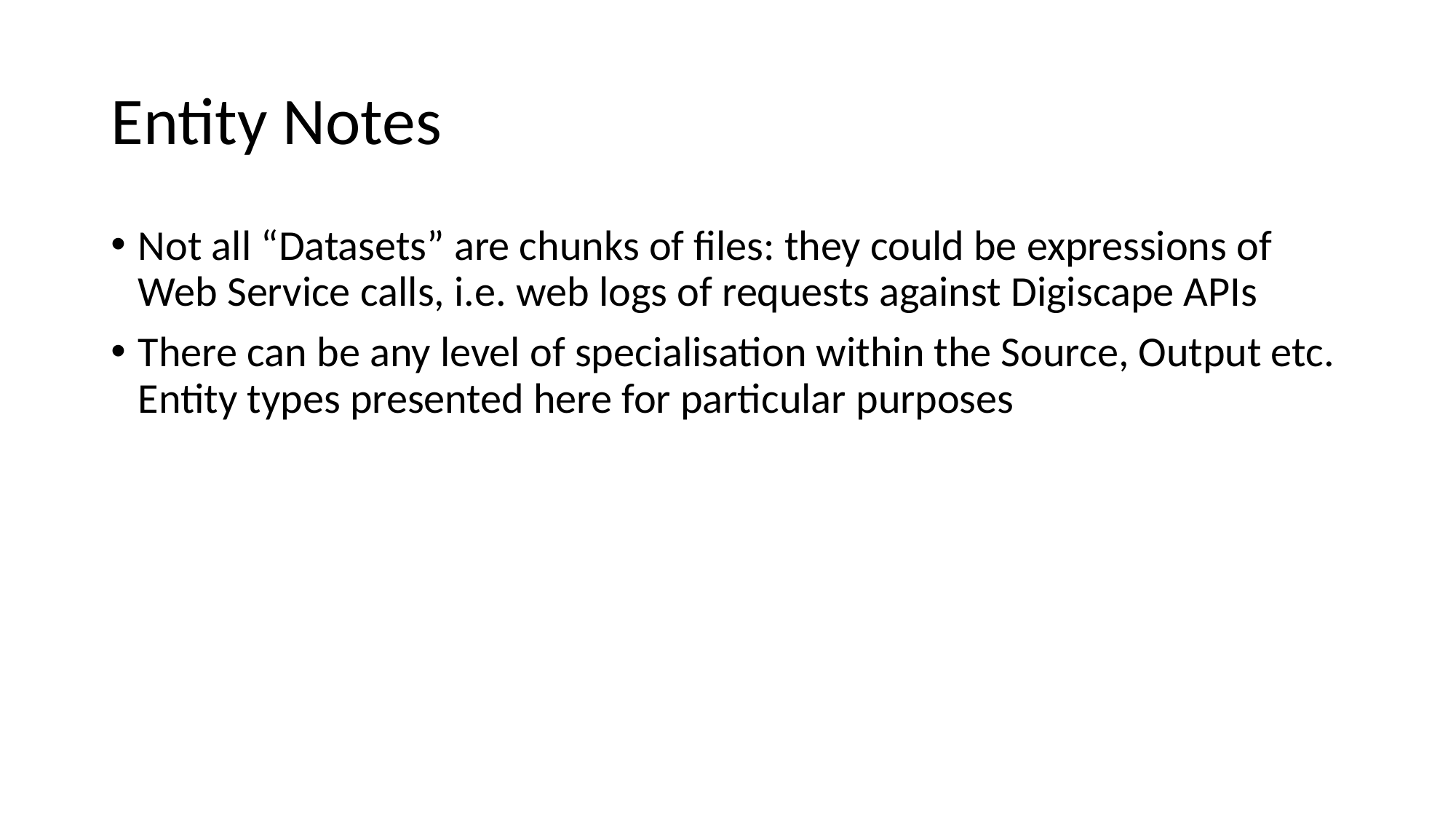

# Entity Notes
Not all “Datasets” are chunks of files: they could be expressions of Web Service calls, i.e. web logs of requests against Digiscape APIs
There can be any level of specialisation within the Source, Output etc. Entity types presented here for particular purposes